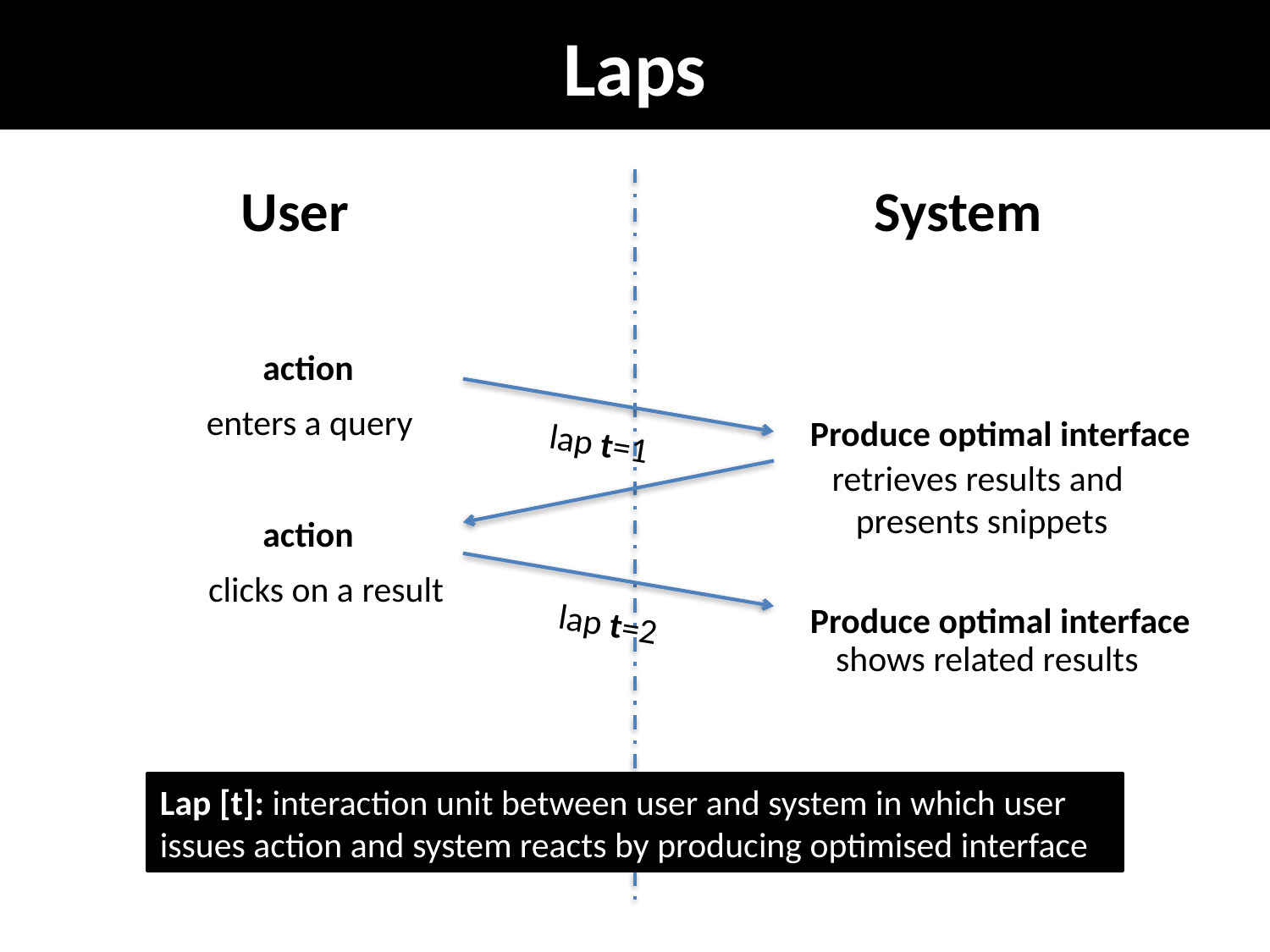

# Laps
A Tutorial on Models of Information Seeking, Searching & Retrieval by @
53
User
System
action
enters a query
Produce optimal interface
lap t=1
retrieves results and
presents snippets
action
clicks on a result
Produce optimal interface
lap t=2
shows related results
Lap [t]: interaction unit between user and system in which user issues action and system reacts by producing optimised interface